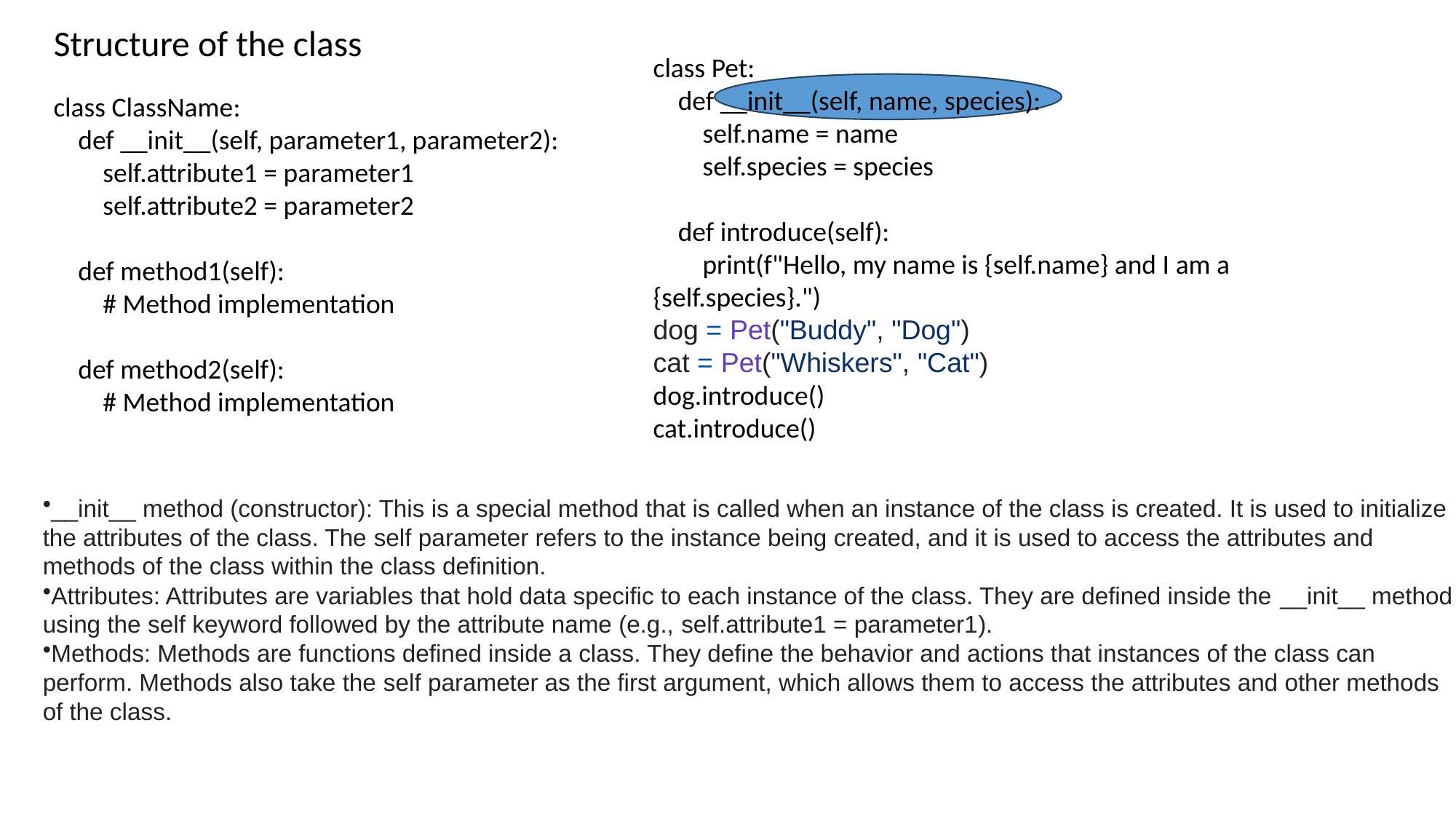

# Structure of the class
class Pet:
    def __init__(self, name, species):
        self.name = name
        self.species = species

    def introduce(self):
        print(f"Hello, my name is {self.name} and I am a {self.species}.")
dog = Pet("Buddy", "Dog")
cat = Pet("Whiskers", "Cat")
dog.introduce()
cat.introduce()

class ClassName:
    def __init__(self, parameter1, parameter2):
        self.attribute1 = parameter1
        self.attribute2 = parameter2

    def method1(self):
        # Method implementation

    def method2(self):
        # Method implementation

__init__ method (constructor): This is a special method that is called when an instance of the class is created. It is used to initialize the attributes of the class. The self parameter refers to the instance being created, and it is used to access the attributes and methods of the class within the class definition.
Attributes: Attributes are variables that hold data specific to each instance of the class. They are defined inside the __init__ method using the self keyword followed by the attribute name (e.g., self.attribute1 = parameter1).
Methods: Methods are functions defined inside a class. They define the behavior and actions that instances of the class can perform. Methods also take the self parameter as the first argument, which allows them to access the attributes and other methods of the class.